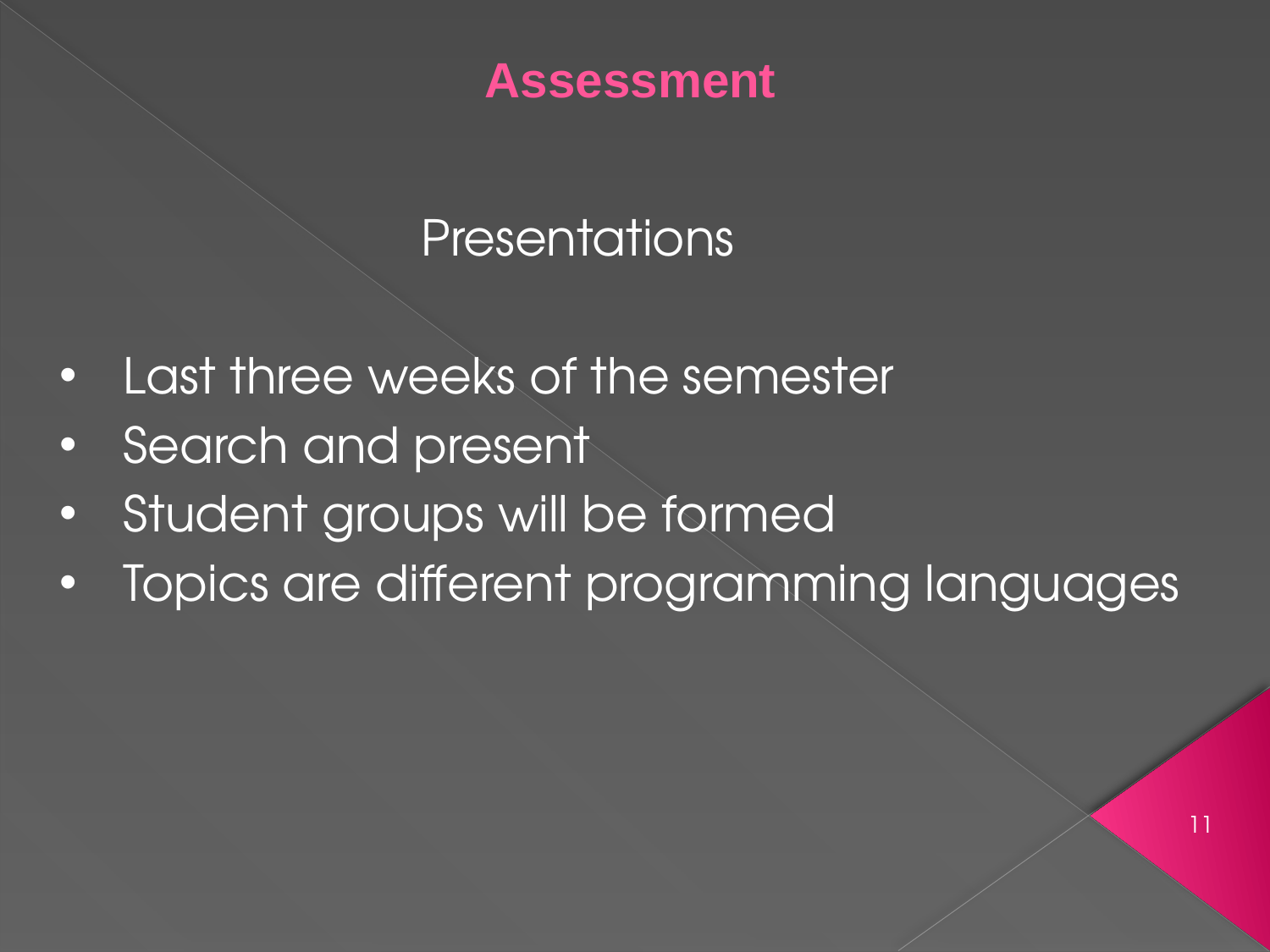

Assessment
Presentations

Last three weeks of the semester
Search and present
Student groups will be formed
Topics are different programming languages
11